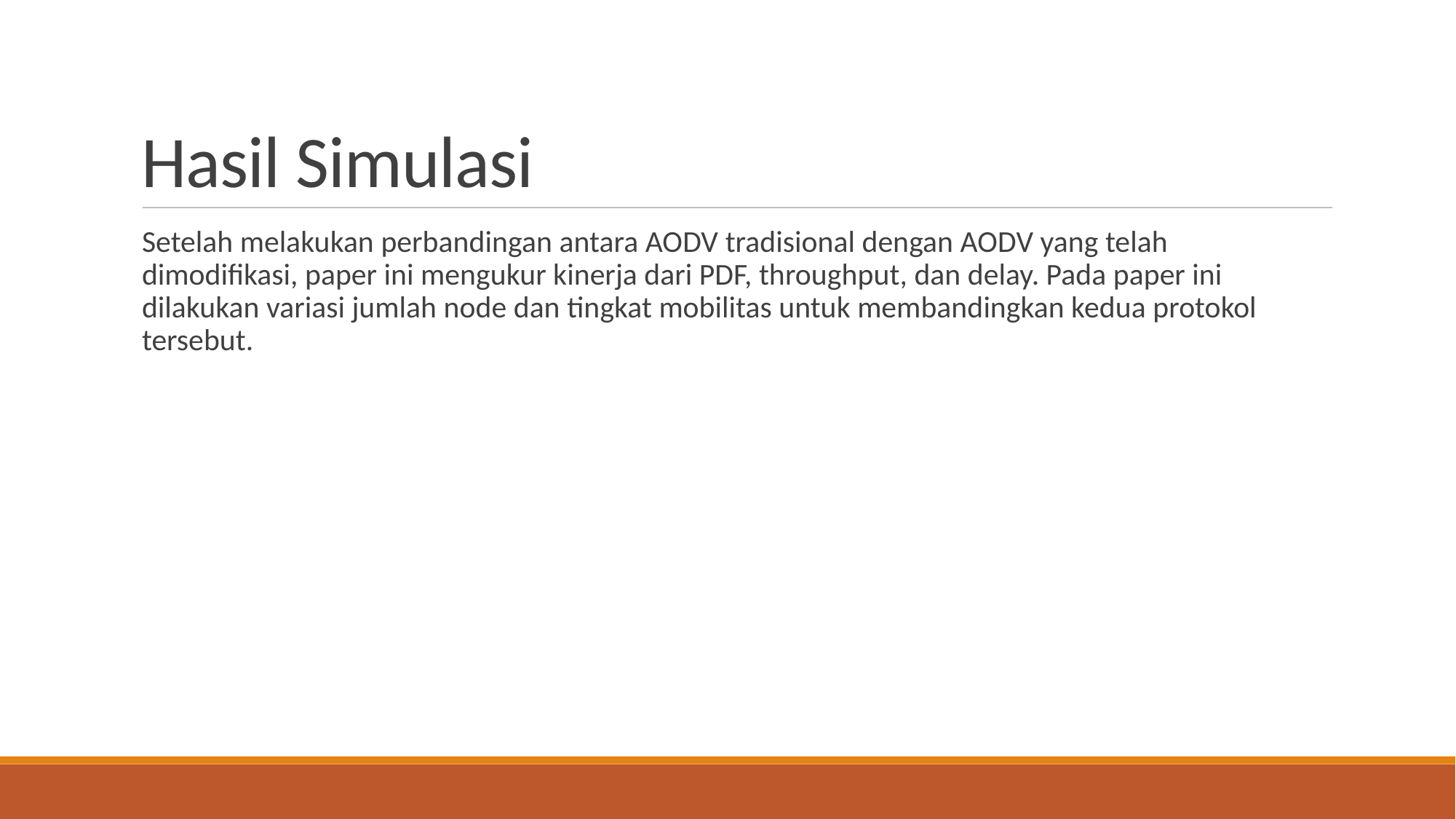

Hasil Simulasi
Setelah melakukan perbandingan antara AODV tradisional dengan AODV yang telah dimodifikasi, paper ini mengukur kinerja dari PDF, throughput, dan delay. Pada paper ini dilakukan variasi jumlah node dan tingkat mobilitas untuk membandingkan kedua protokol tersebut.